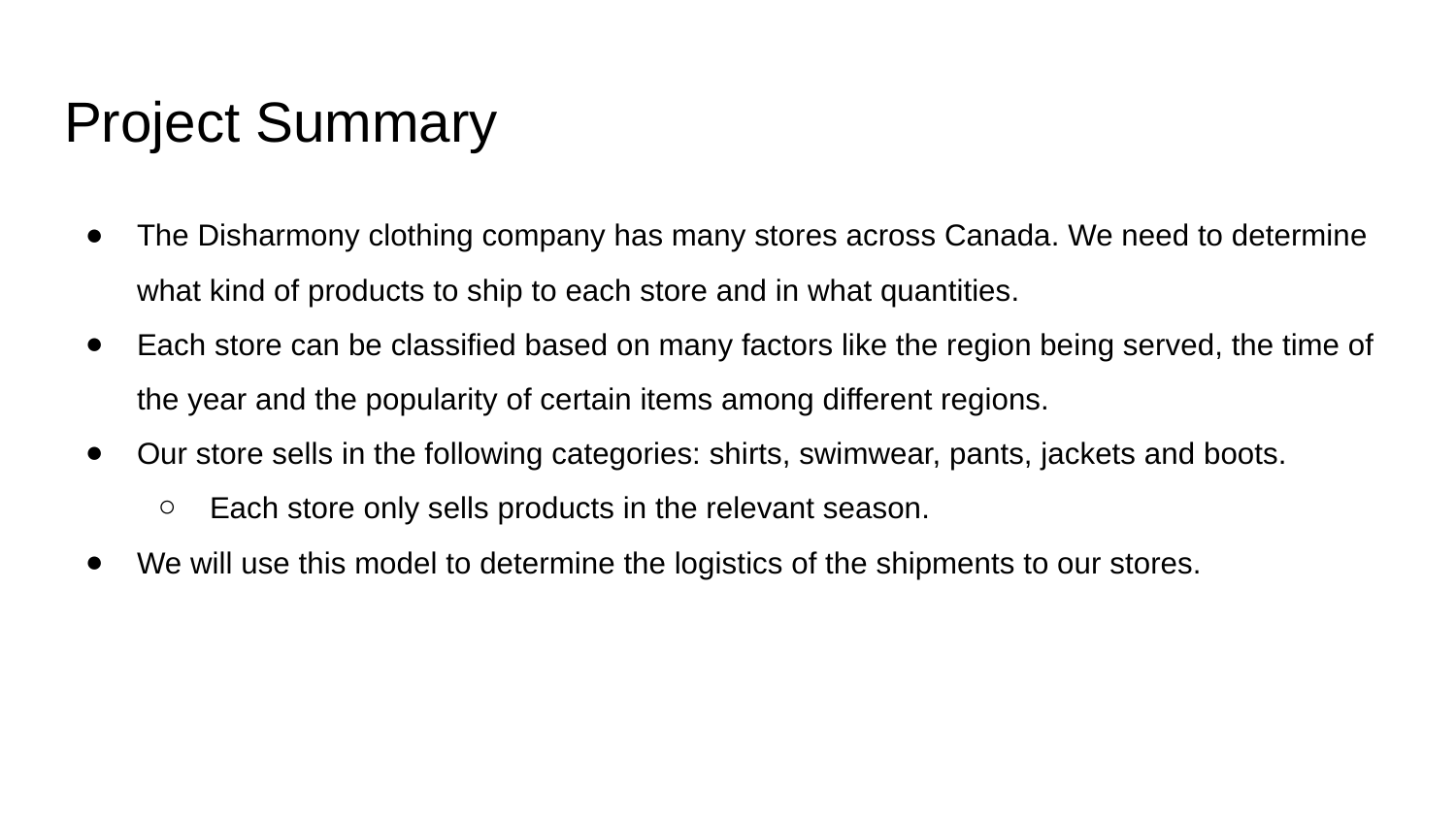

# Project Summary
The Disharmony clothing company has many stores across Canada. We need to determine what kind of products to ship to each store and in what quantities.
Each store can be classified based on many factors like the region being served, the time of the year and the popularity of certain items among different regions.
Our store sells in the following categories: shirts, swimwear, pants, jackets and boots.
Each store only sells products in the relevant season.
We will use this model to determine the logistics of the shipments to our stores.